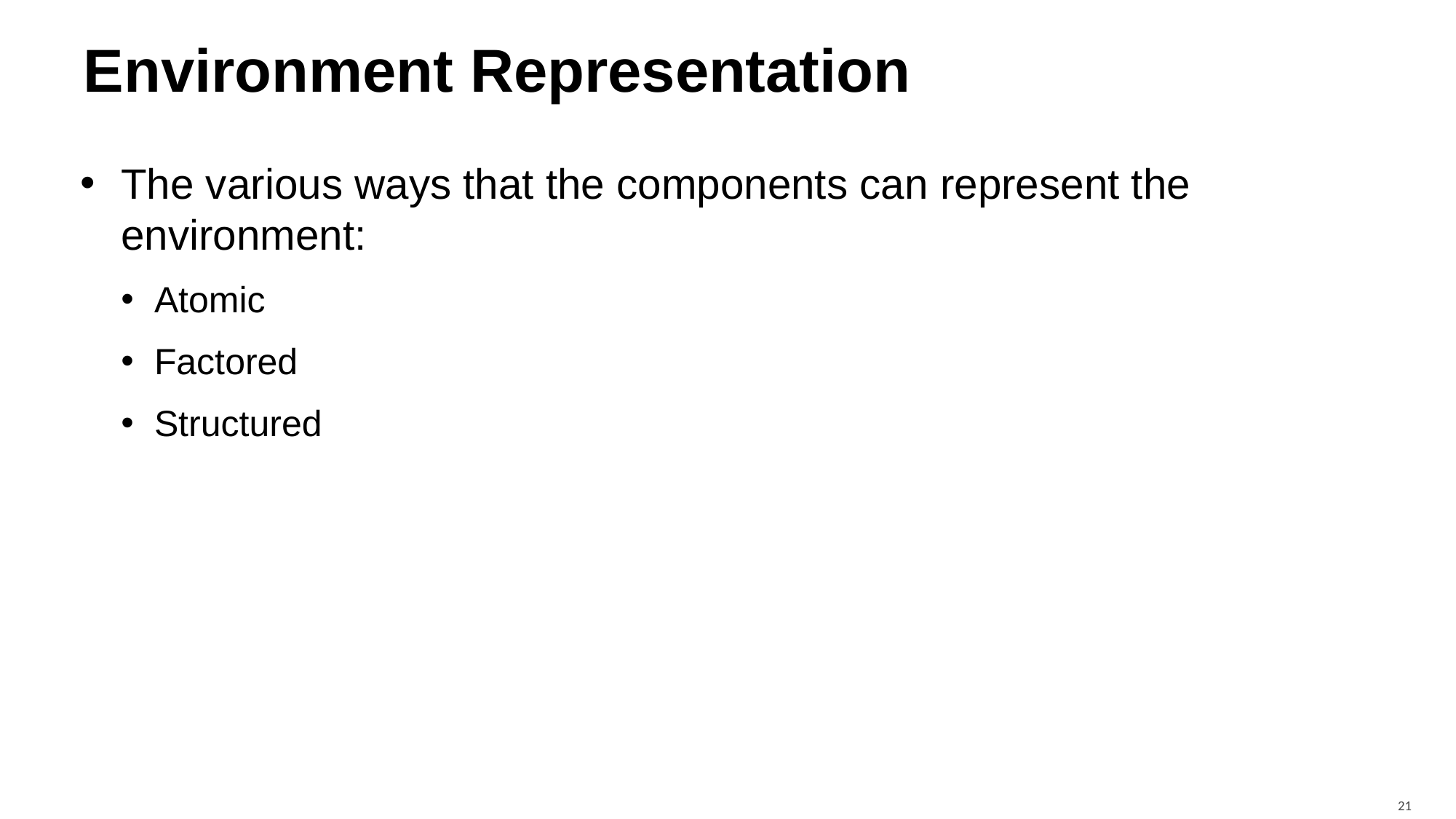

# Environment Representation
The various ways that the components can represent the environment:
Atomic
Factored
Structured
21